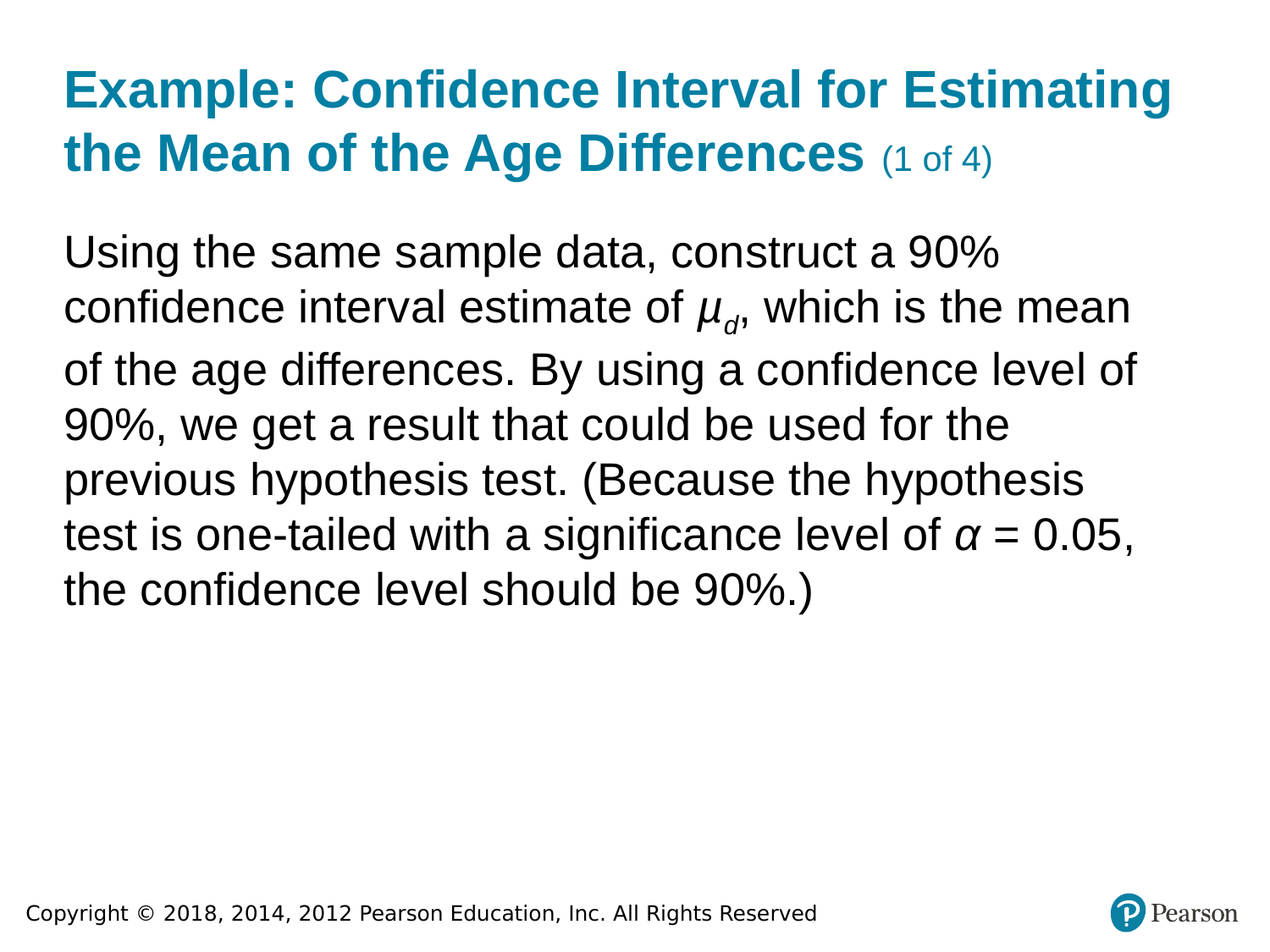

# Example: Confidence Interval for Estimating the Mean of the Age Differences (1 of 4)
Using the same sample data, construct a 90% confidence interval estimate of µd, which is the mean of the age differences. By using a confidence level of 90%, we get a result that could be used for the previous hypothesis test. (Because the hypothesis test is one-tailed with a significance level of α = 0.05, the confidence level should be 90%.)